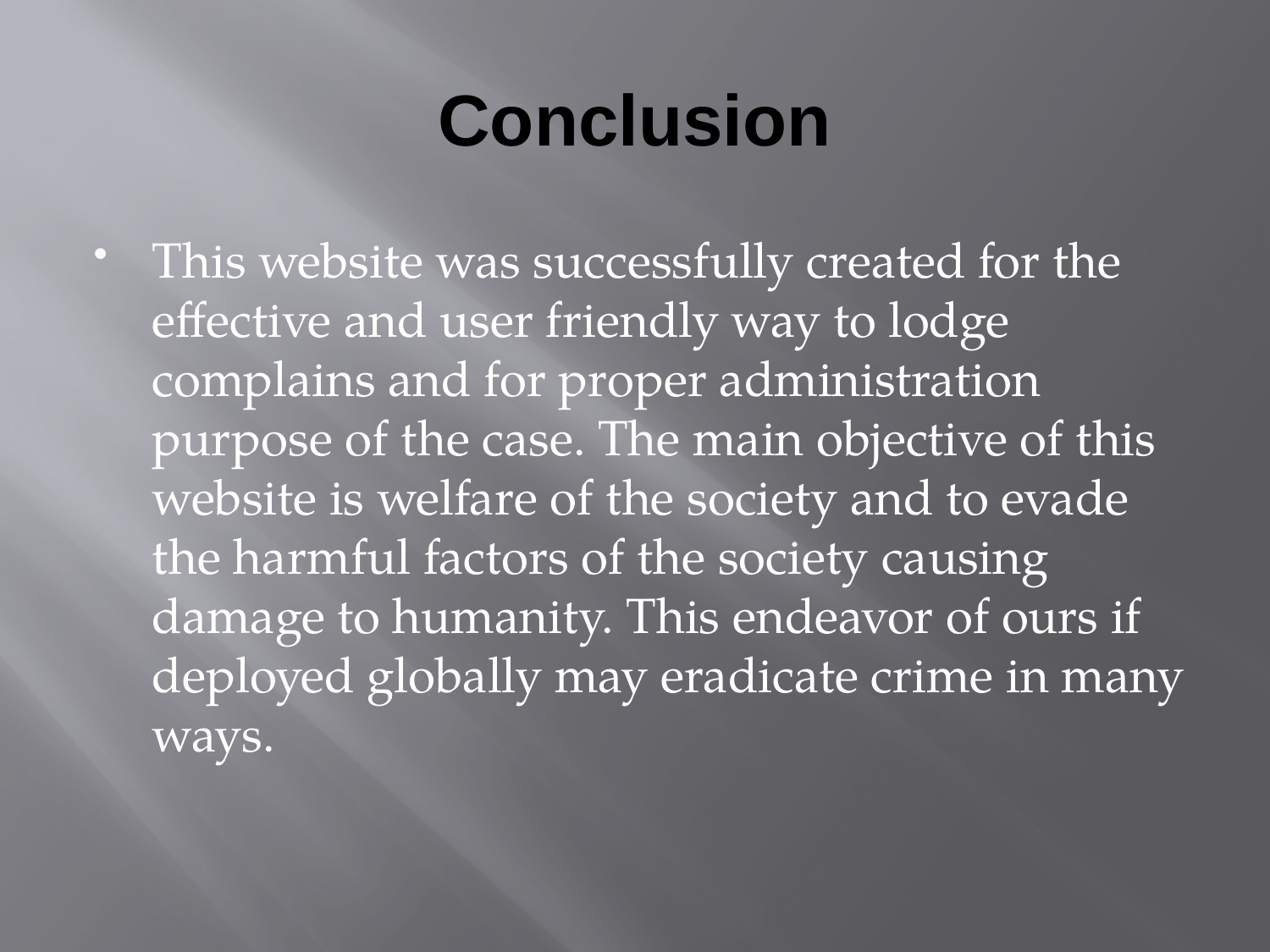

# Conclusion
This website was successfully created for the effective and user friendly way to lodge complains and for proper administration purpose of the case. The main objective of this website is welfare of the society and to evade the harmful factors of the society causing damage to humanity. This endeavor of ours if deployed globally may eradicate crime in many ways.